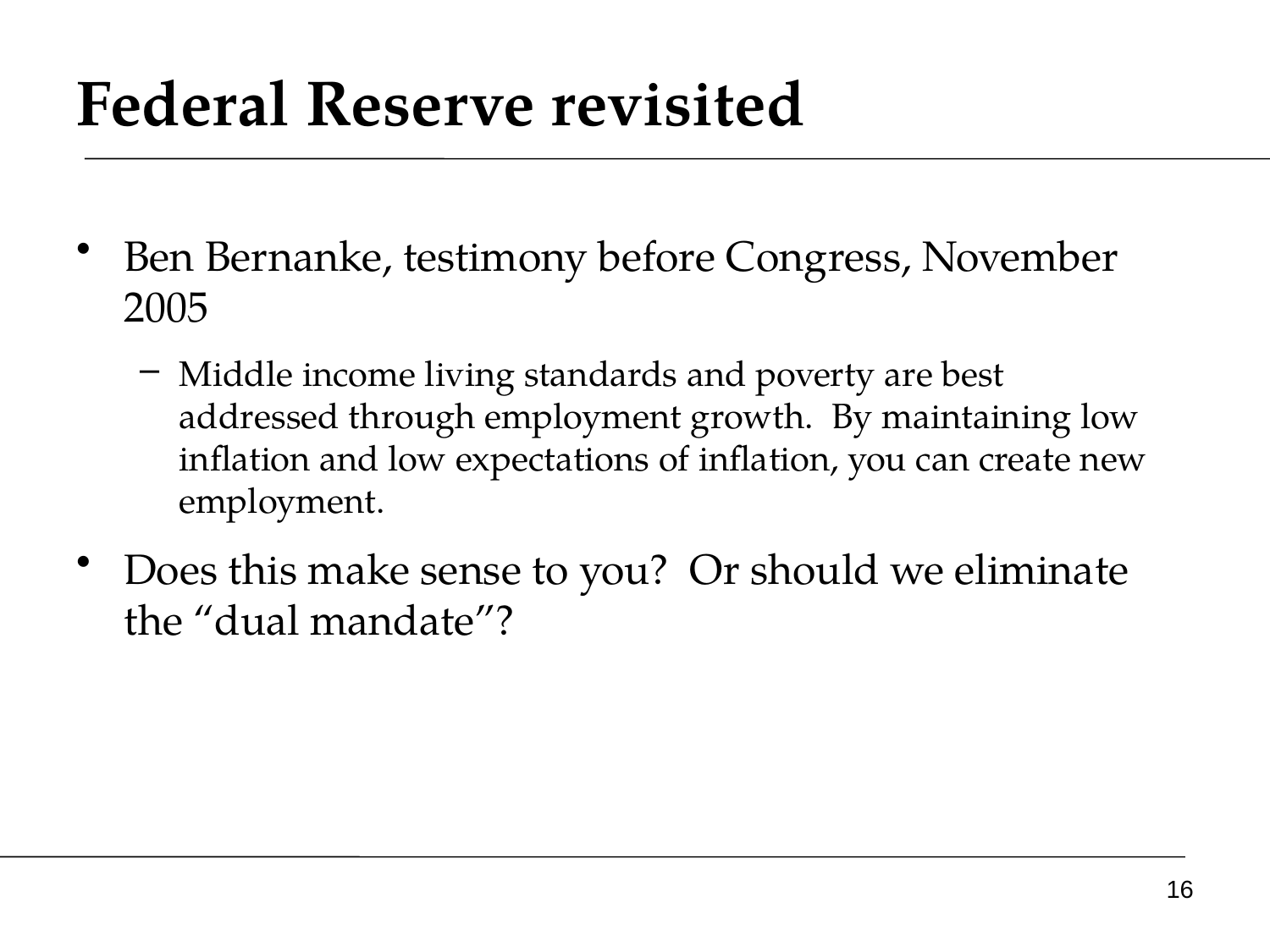

# Federal Reserve revisited
Ben Bernanke, testimony before Congress, November 2005
Middle income living standards and poverty are best addressed through employment growth.  By maintaining low inflation and low expectations of inflation, you can create new employment.
Does this make sense to you?  Or should we eliminate the “dual mandate”?
16